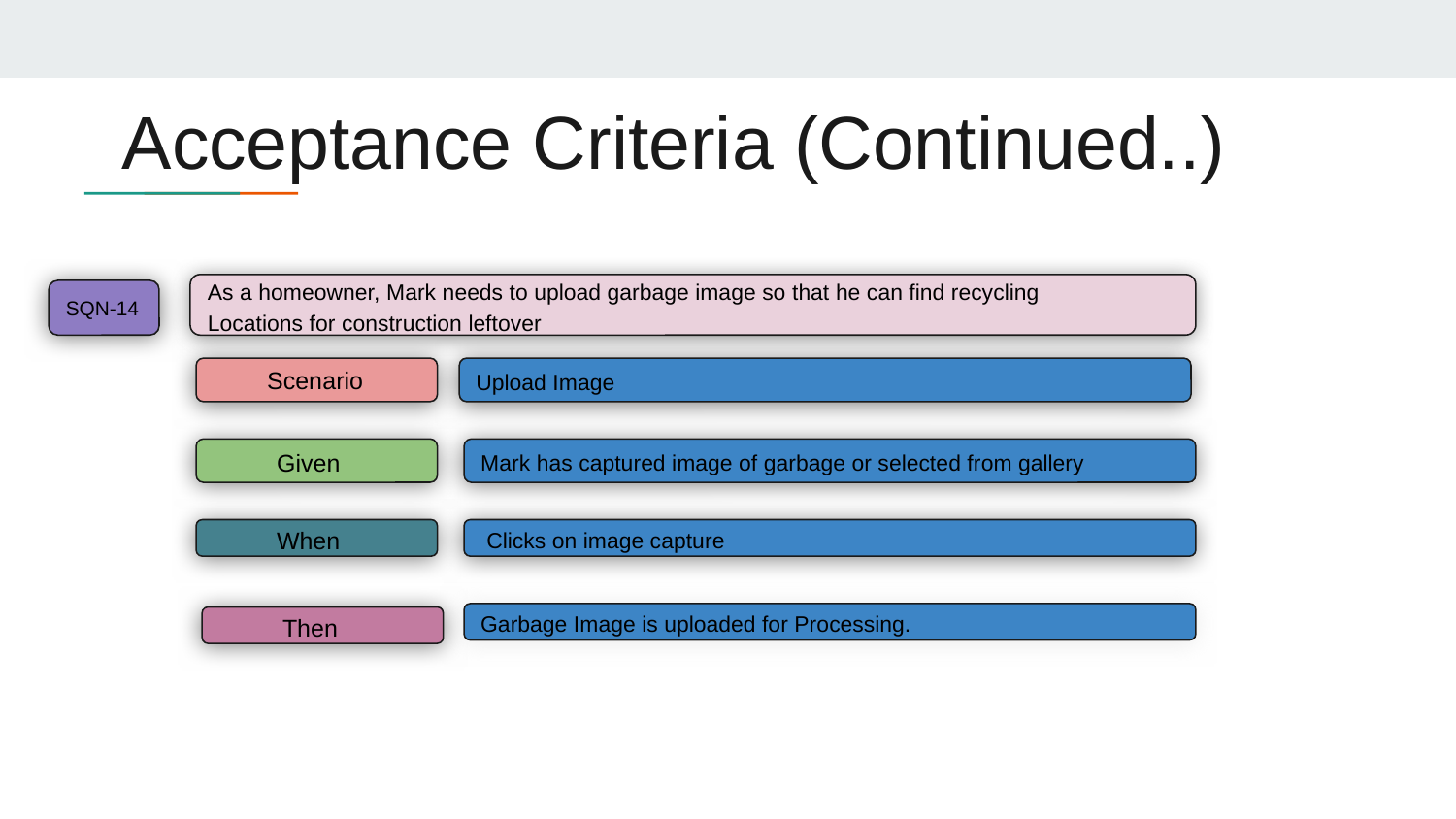

Acceptance Criteria (Continued..)

As a homeowner, Mark needs to upload garbage image so that he can find recycling
Locations for construction leftover
SQN-14
        Scenario
Upload Image
Mark has captured image of garbage or selected from gallery
        Given
        When
 Clicks on image capture
Garbage Image is uploaded for Processing.
        Then